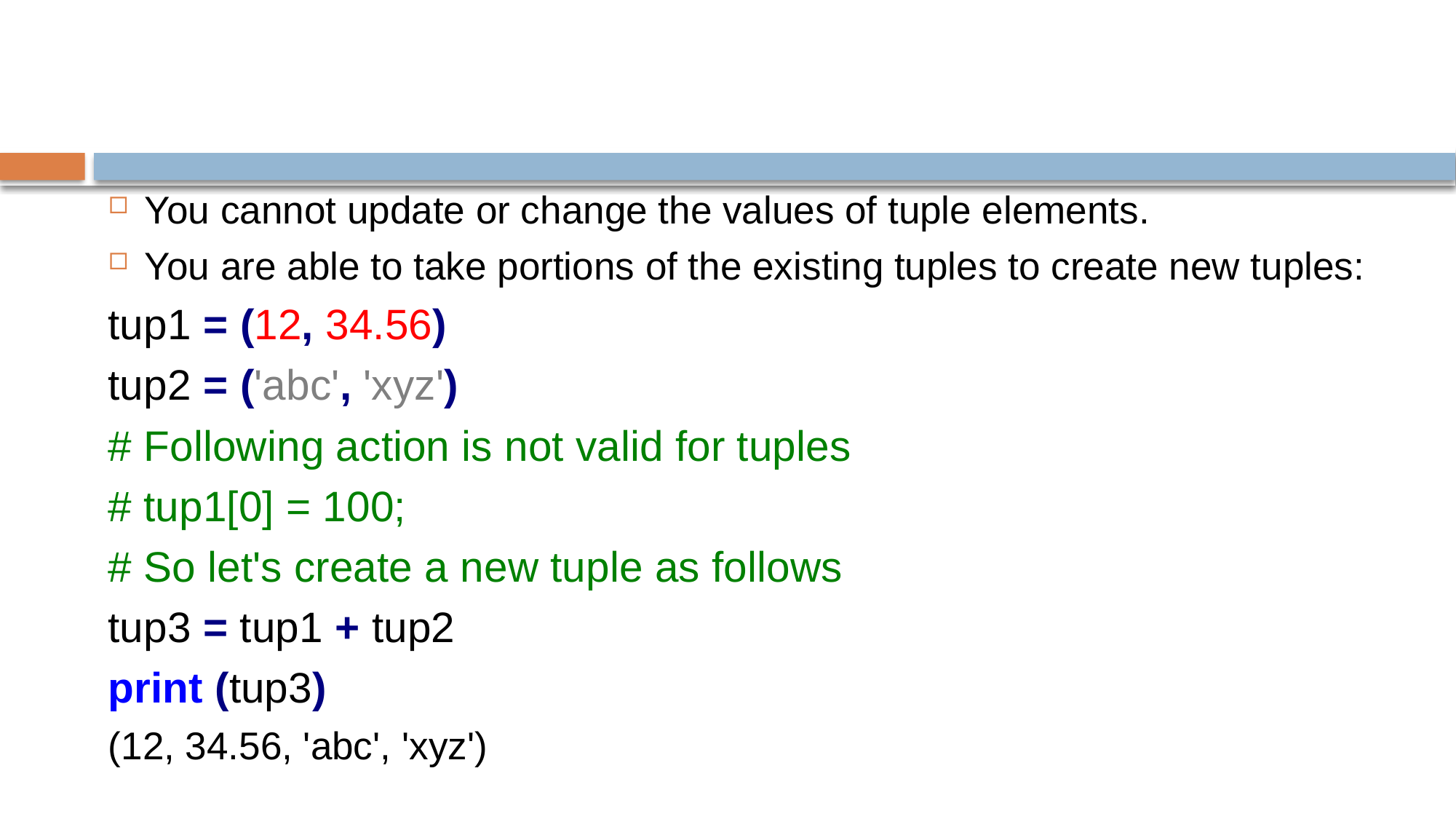

#
You cannot update or change the values of tuple elements.
You are able to take portions of the existing tuples to create new tuples:
tup1 = (12, 34.56)
tup2 = ('abc', 'xyz')
# Following action is not valid for tuples
# tup1[0] = 100;
# So let's create a new tuple as follows
tup3 = tup1 + tup2
print (tup3)
(12, 34.56, 'abc', 'xyz')